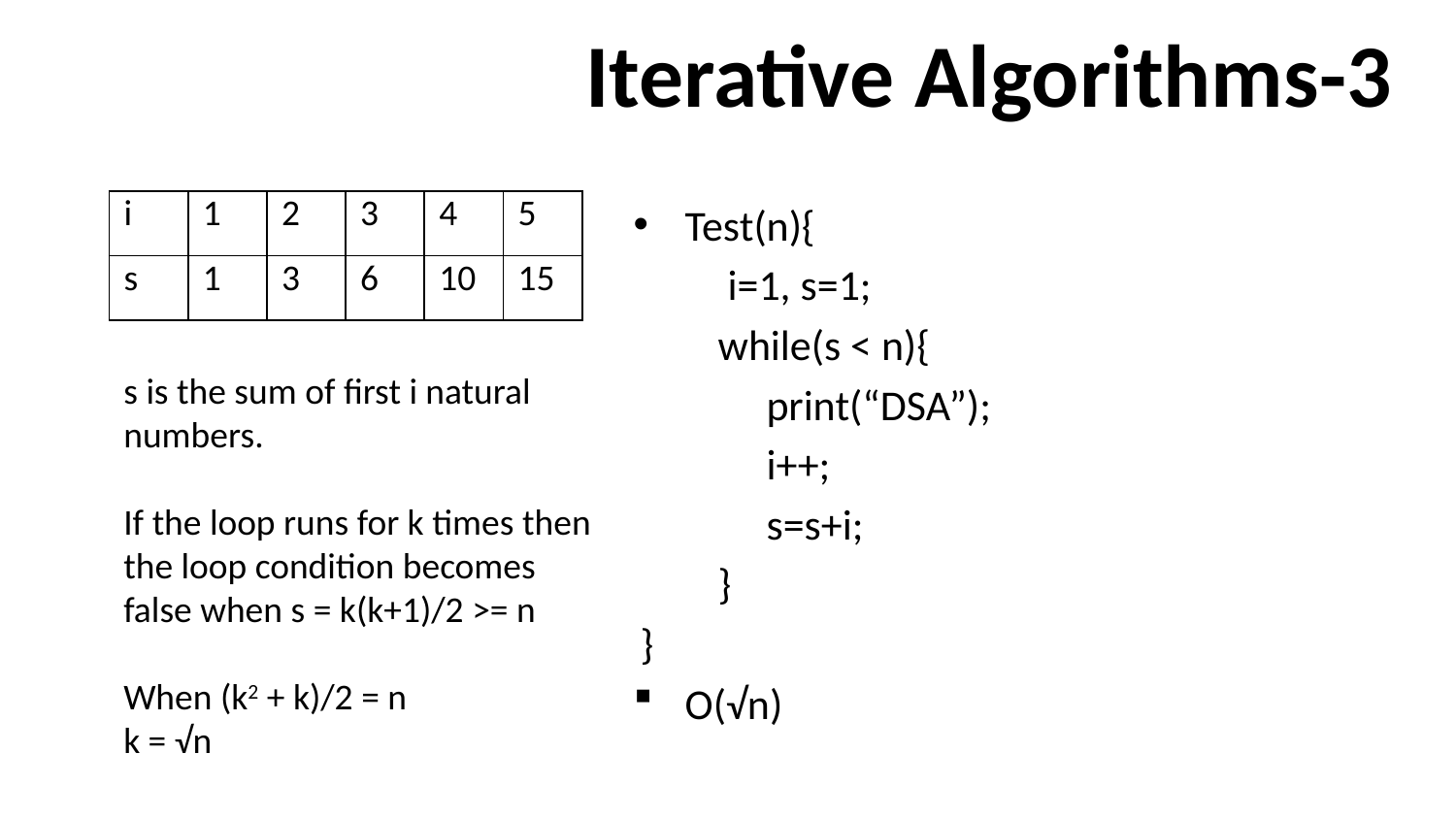

# Iterative Algorithms-3
| i | 1 | 2 | 3 | 4 | 5 |
| --- | --- | --- | --- | --- | --- |
| s | 1 | 3 | 6 | 10 | 15 |
Test(n){
         i=1, s=1;
        while(s < n){
             print(“DSA”);
             i++;
             s=s+i;
        }
}
O(√n)

s is the sum of first i natural numbers.

If the loop runs for k times then the loop condition becomes false when s = k(k+1)/2 >= n

When (k2 + k)/2 = n
k = √n